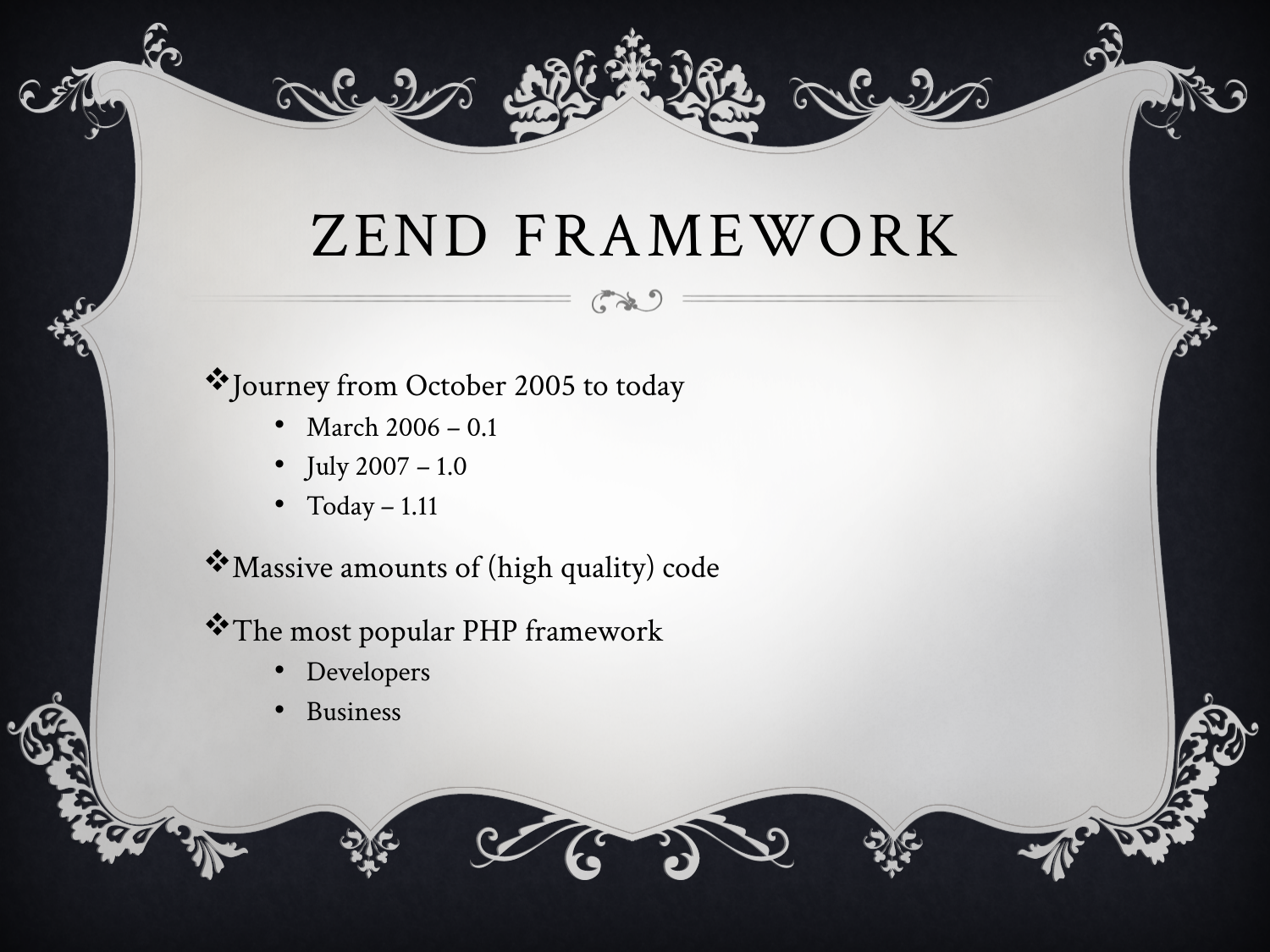

# Zend framework
Journey from October 2005 to today
March 2006 – 0.1
July 2007 – 1.0
Today – 1.11
Massive amounts of (high quality) code
The most popular PHP framework
Developers
Business